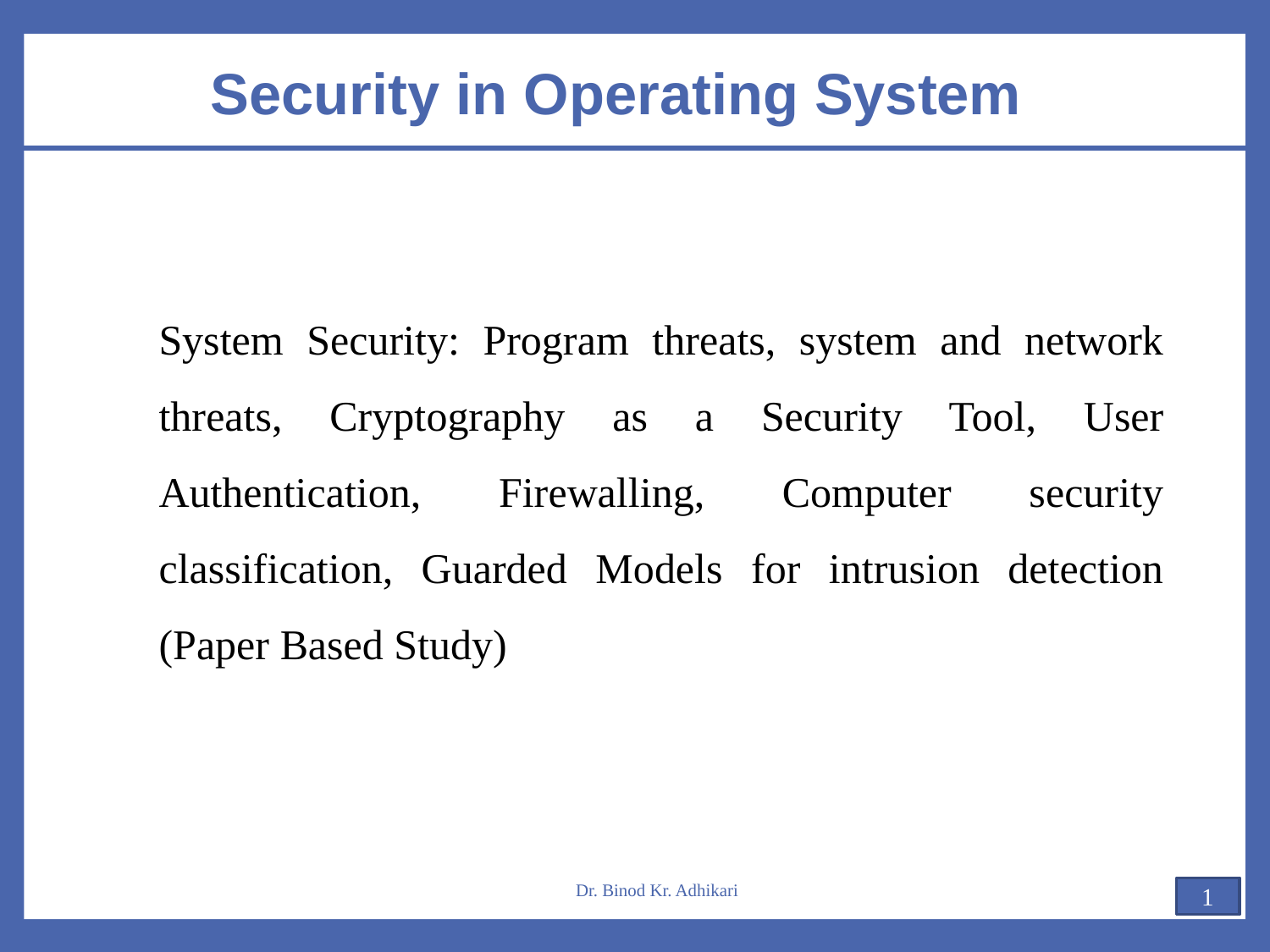

# Security in Operating System
System Security: Program threats, system and network threats, Cryptography as a Security Tool, User Authentication, Firewalling, Computer security classification, Guarded Models for intrusion detection (Paper Based Study)
Dr. Binod Kr. Adhikari